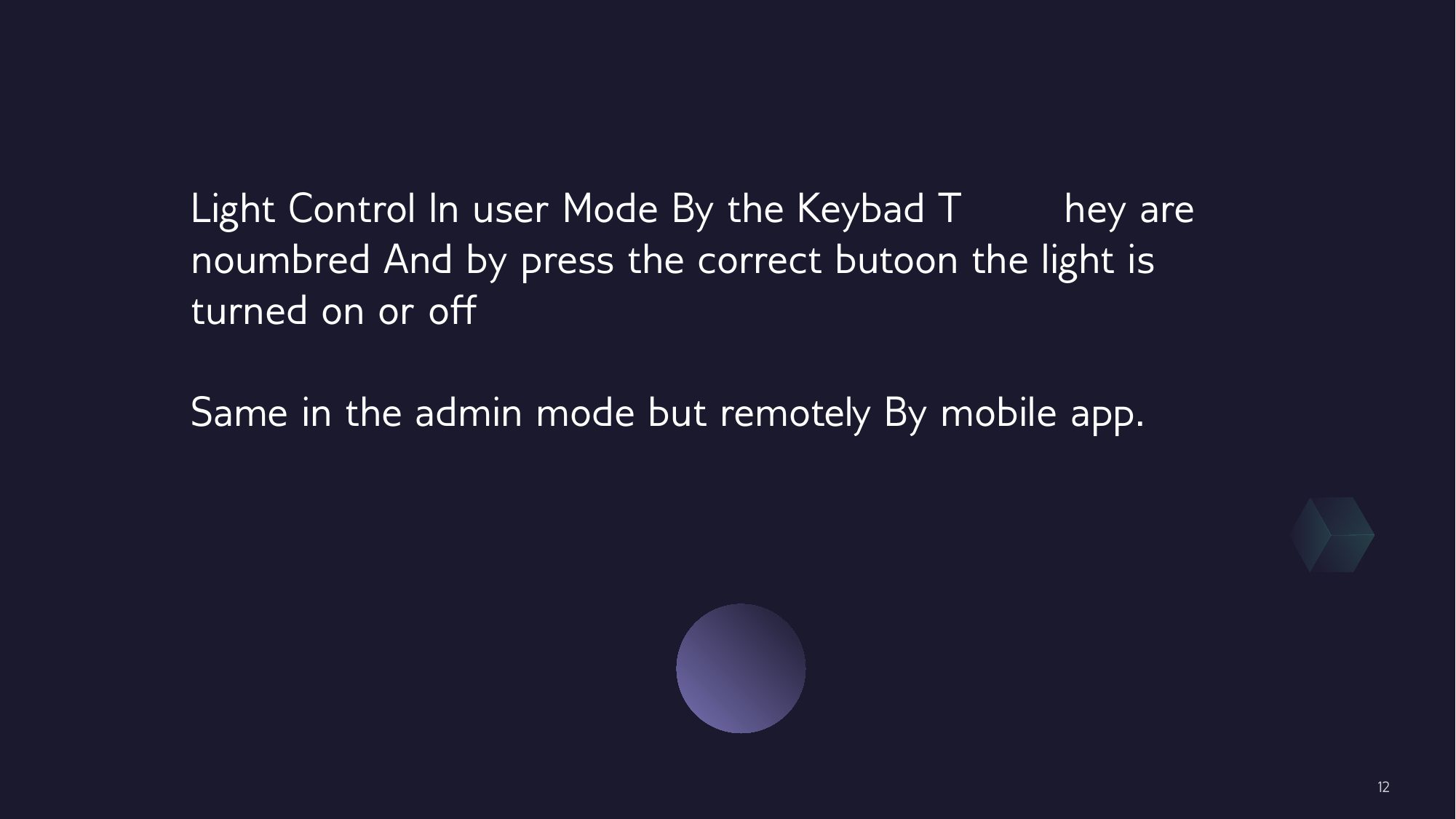

Light Control In user Mode By the Keybad T	hey are noumbred And by press the correct butoon the light is turned on or off

Same in the admin mode but remotely By mobile app.
12